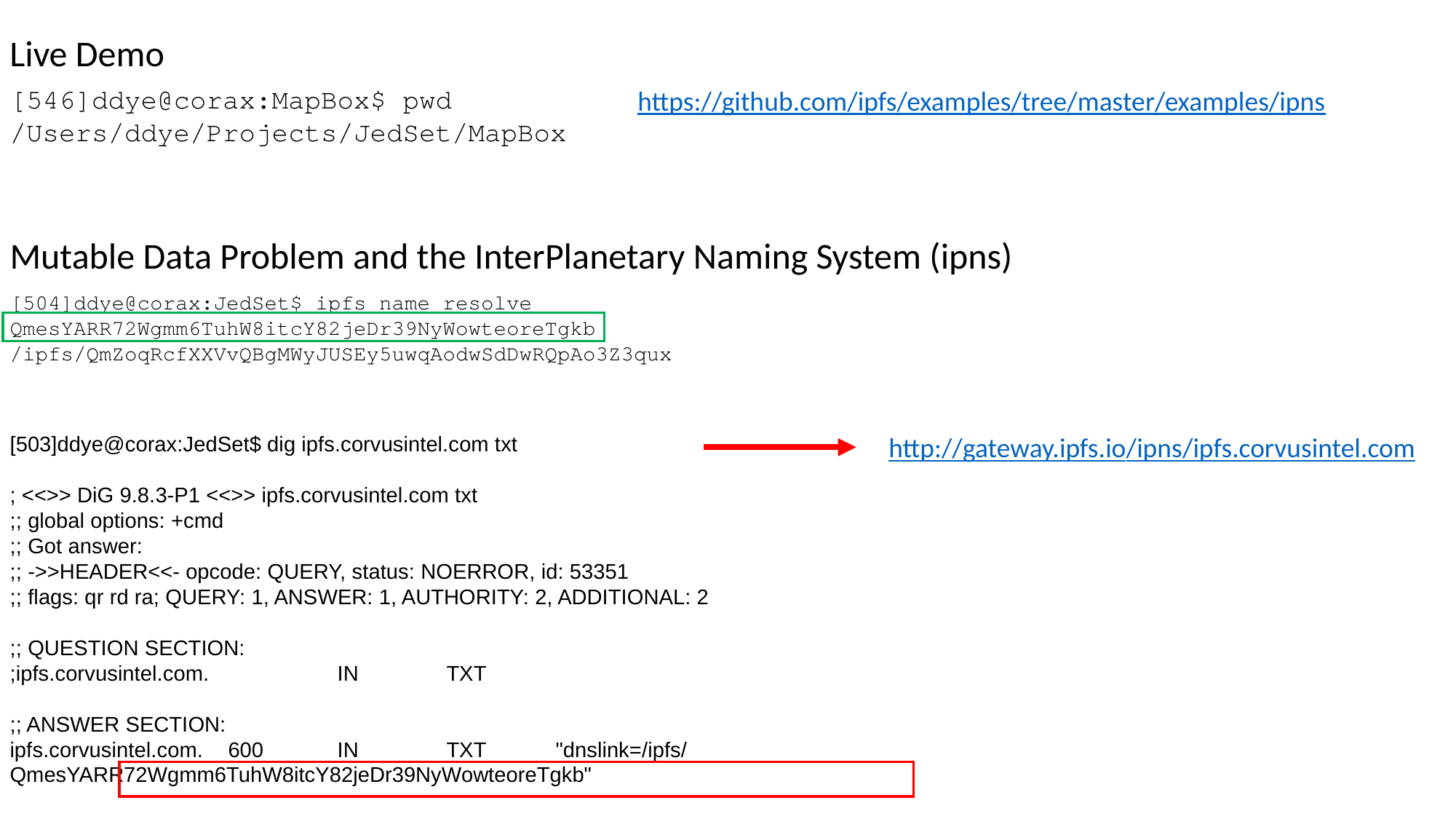

Live Demo
[546]ddye@corax:MapBox$ pwd
/Users/ddye/Projects/JedSet/MapBox
https://github.com/ipfs/examples/tree/master/examples/ipns
Mutable Data Problem and the InterPlanetary Naming System (ipns)

[504]ddye@corax:JedSet$ ipfs name resolve QmesYARR72Wgmm6TuhW8itcY82jeDr39NyWowteoreTgkb
/ipfs/QmZoqRcfXXVvQBgMWyJUSEy5uwqAodwSdDwRQpAo3Z3qux

[503]ddye@corax:JedSet$ dig ipfs.corvusintel.com txt

; <<>> DiG 9.8.3-P1 <<>> ipfs.corvusintel.com txt
;; global options: +cmd
;; Got answer:
;; ->>HEADER<<- opcode: QUERY, status: NOERROR, id: 53351
;; flags: qr rd ra; QUERY: 1, ANSWER: 1, AUTHORITY: 2, ADDITIONAL: 2

;; QUESTION SECTION:
;ipfs.corvusintel.com.		IN	TXT

;; ANSWER SECTION:
ipfs.corvusintel.com.	600	IN	TXT	"dnslink=/ipfs/QmesYARR72Wgmm6TuhW8itcY82jeDr39NyWowteoreTgkb"
http://gateway.ipfs.io/ipns/ipfs.corvusintel.com